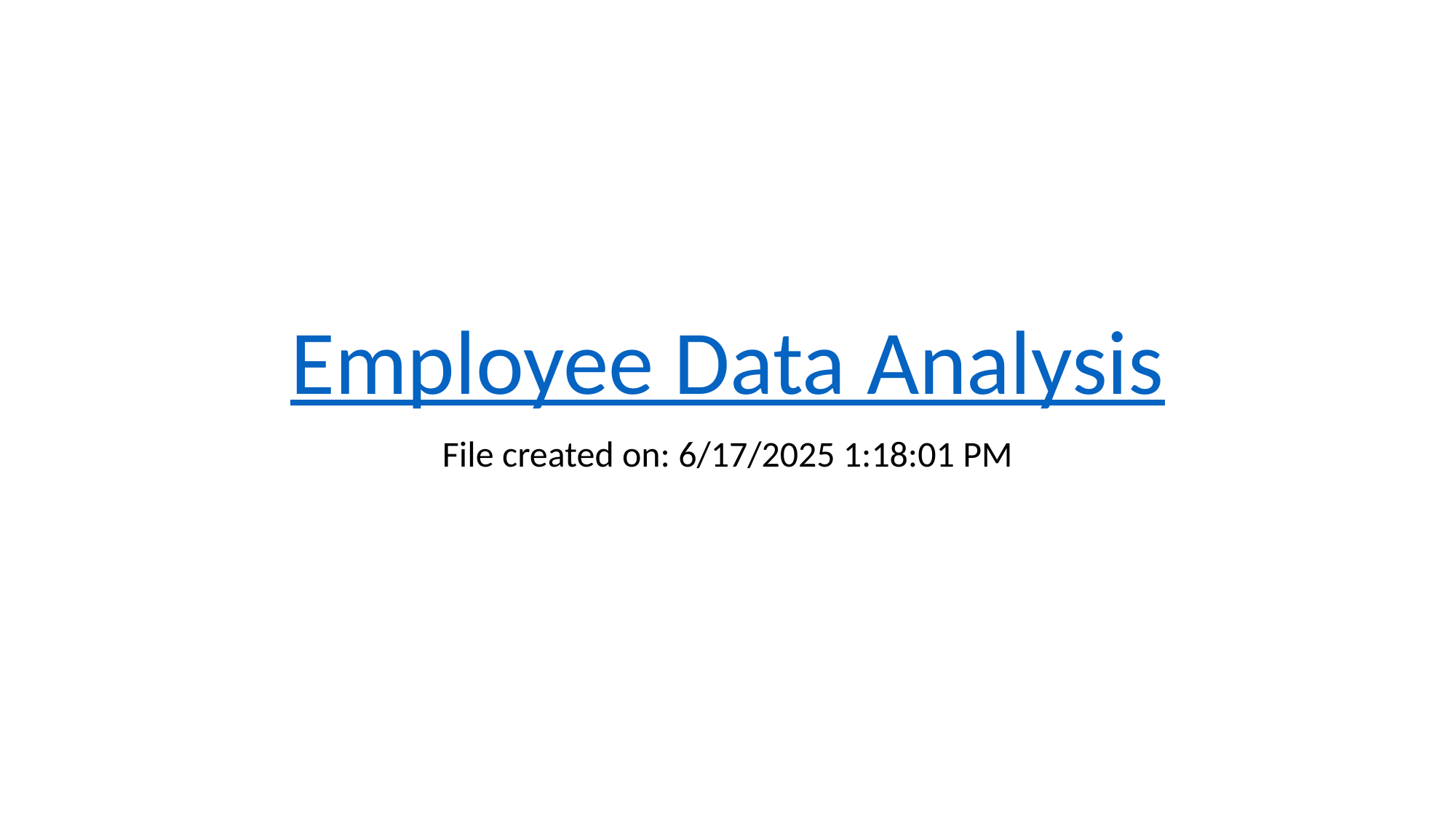

# Employee Data Analysis
File created on: 6/17/2025 1:18:01 PM